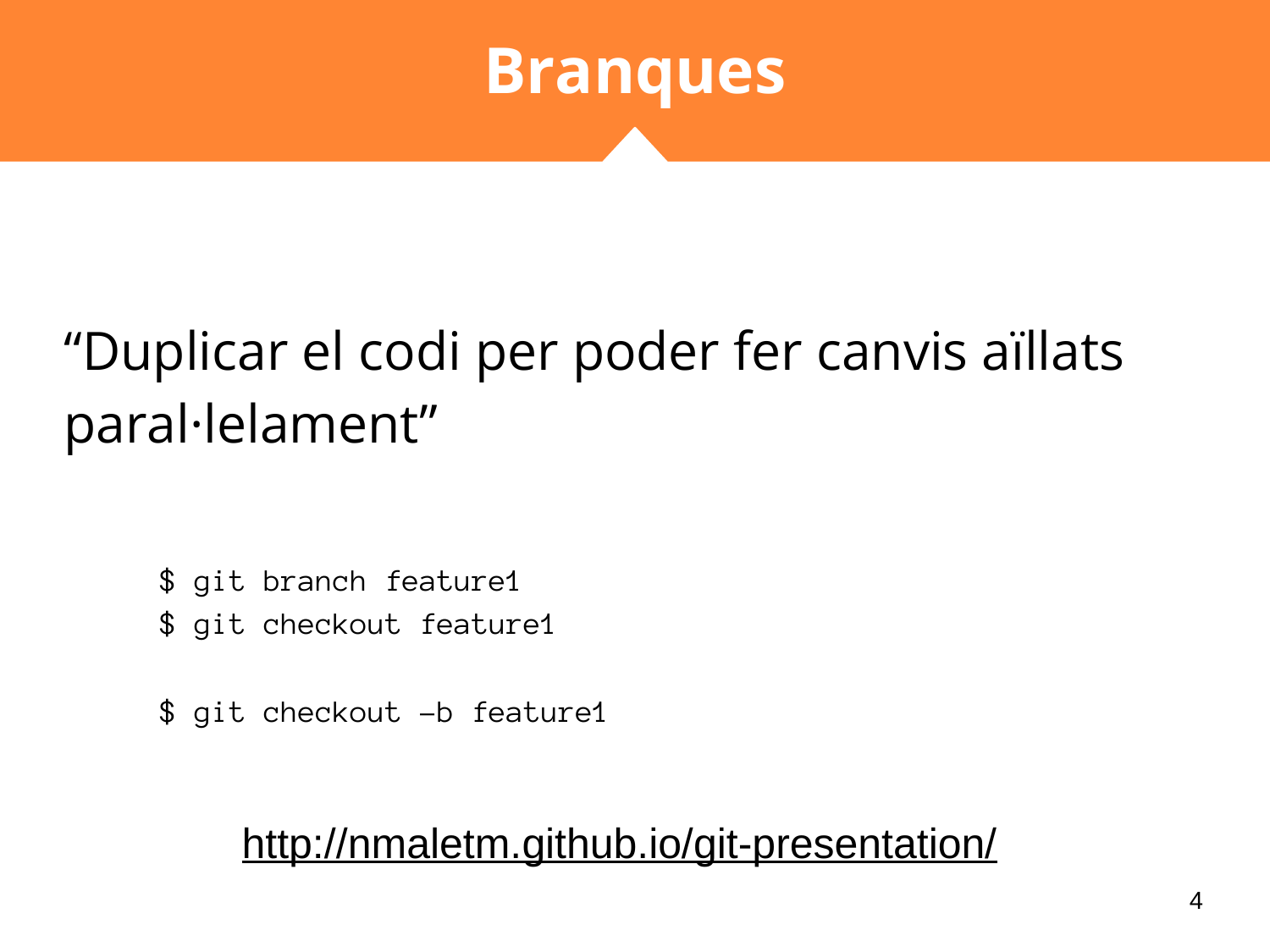

# Branques
“Duplicar el codi per poder fer canvis aïllats paral·lelament”
$ git branch feature1
$ git checkout feature1

$ git checkout -b feature1

http://nmaletm.github.io/git-presentation/
4
4